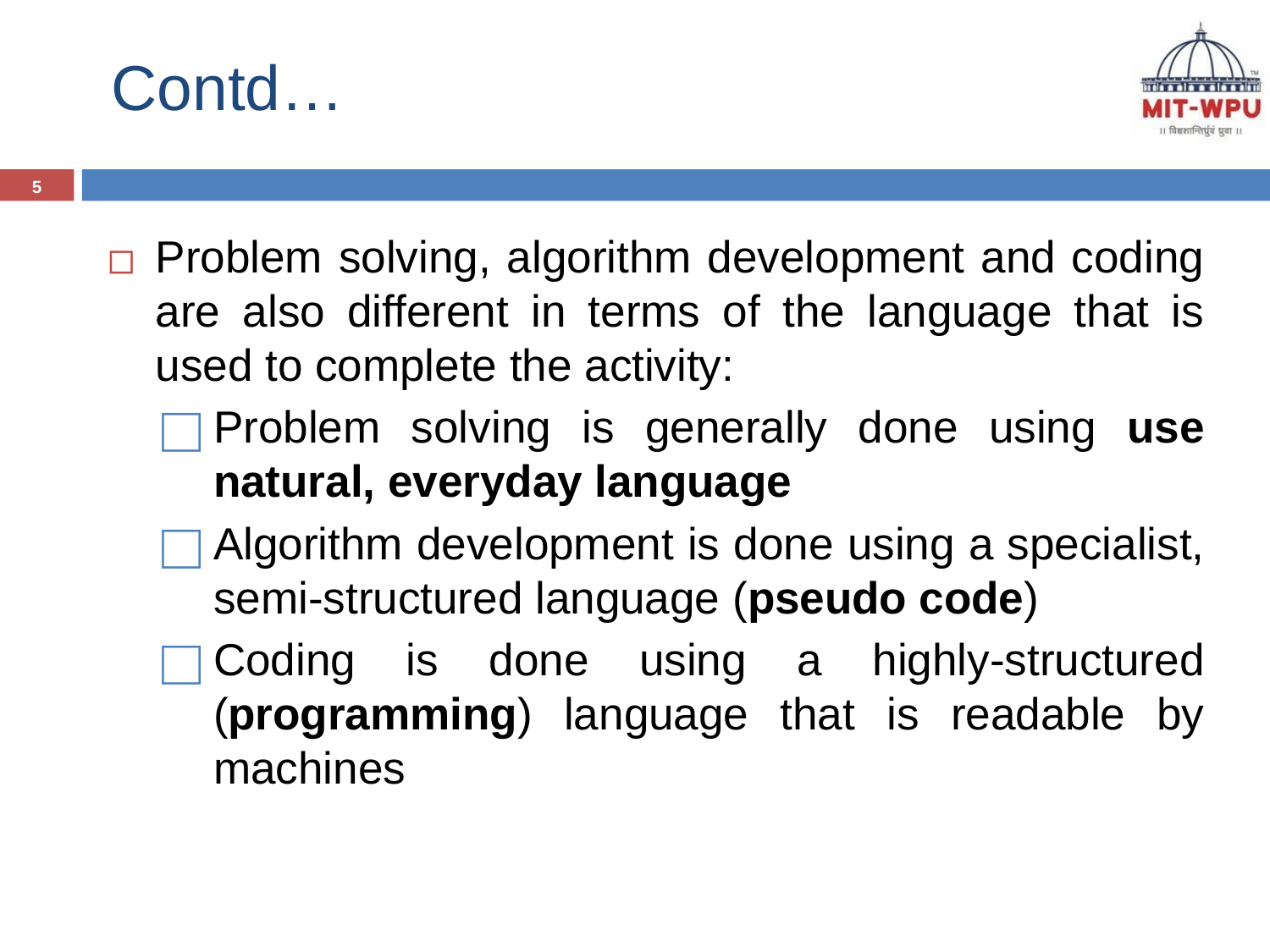

# Contd…
5
Problem solving, algorithm development and coding are also different in terms of the language that is used to complete the activity:
Problem solving is generally done using use natural, everyday language
Algorithm development is done using a specialist, semi-structured language (pseudo code)
Coding is done using a highly-structured (programming) language that is readable by machines